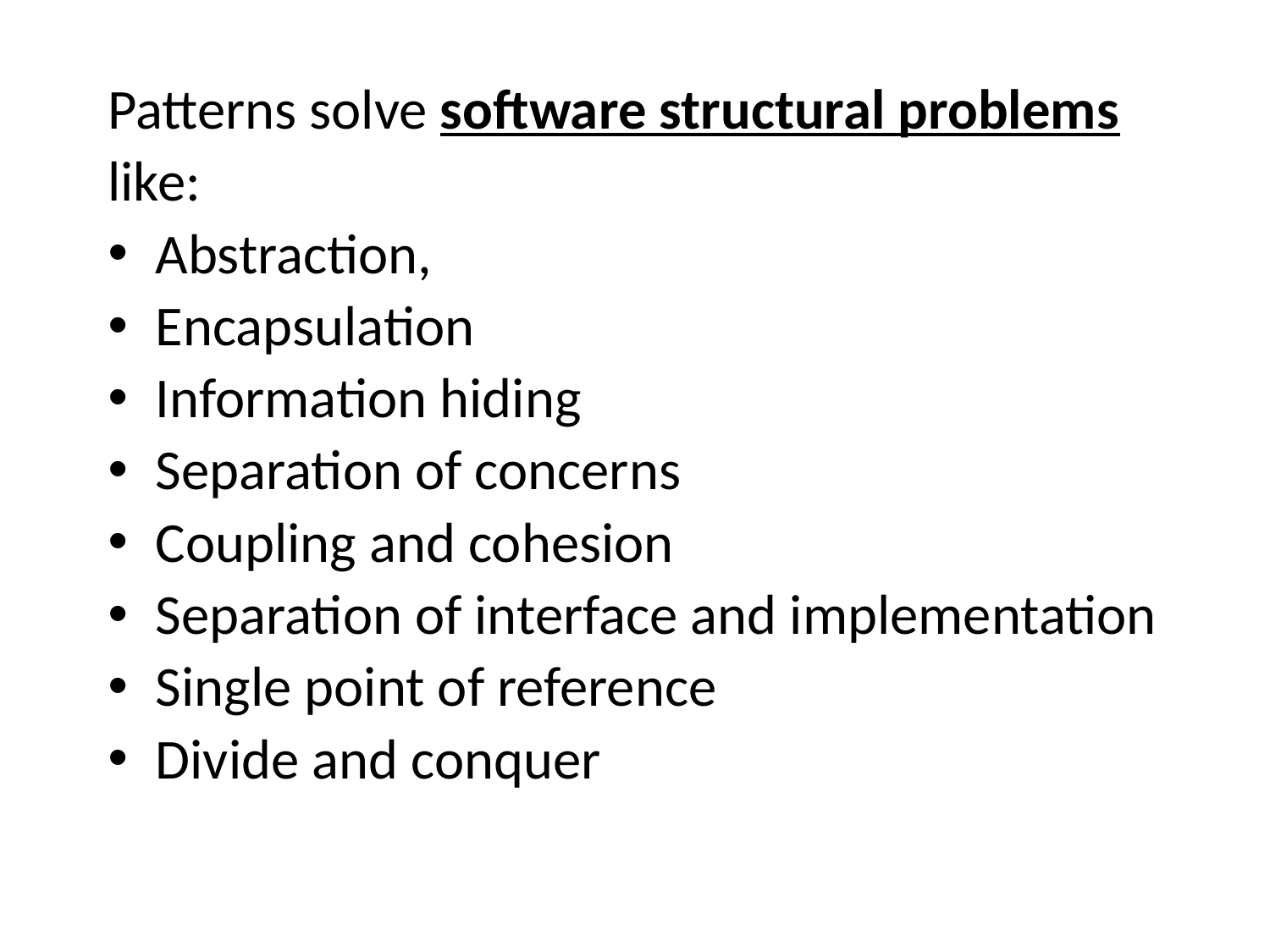

Patterns solve software structural problems
like:
Abstraction,
Encapsulation
Information hiding
Separation of concerns
Coupling and cohesion
Separation of interface and implementation
Single point of reference
Divide and conquer